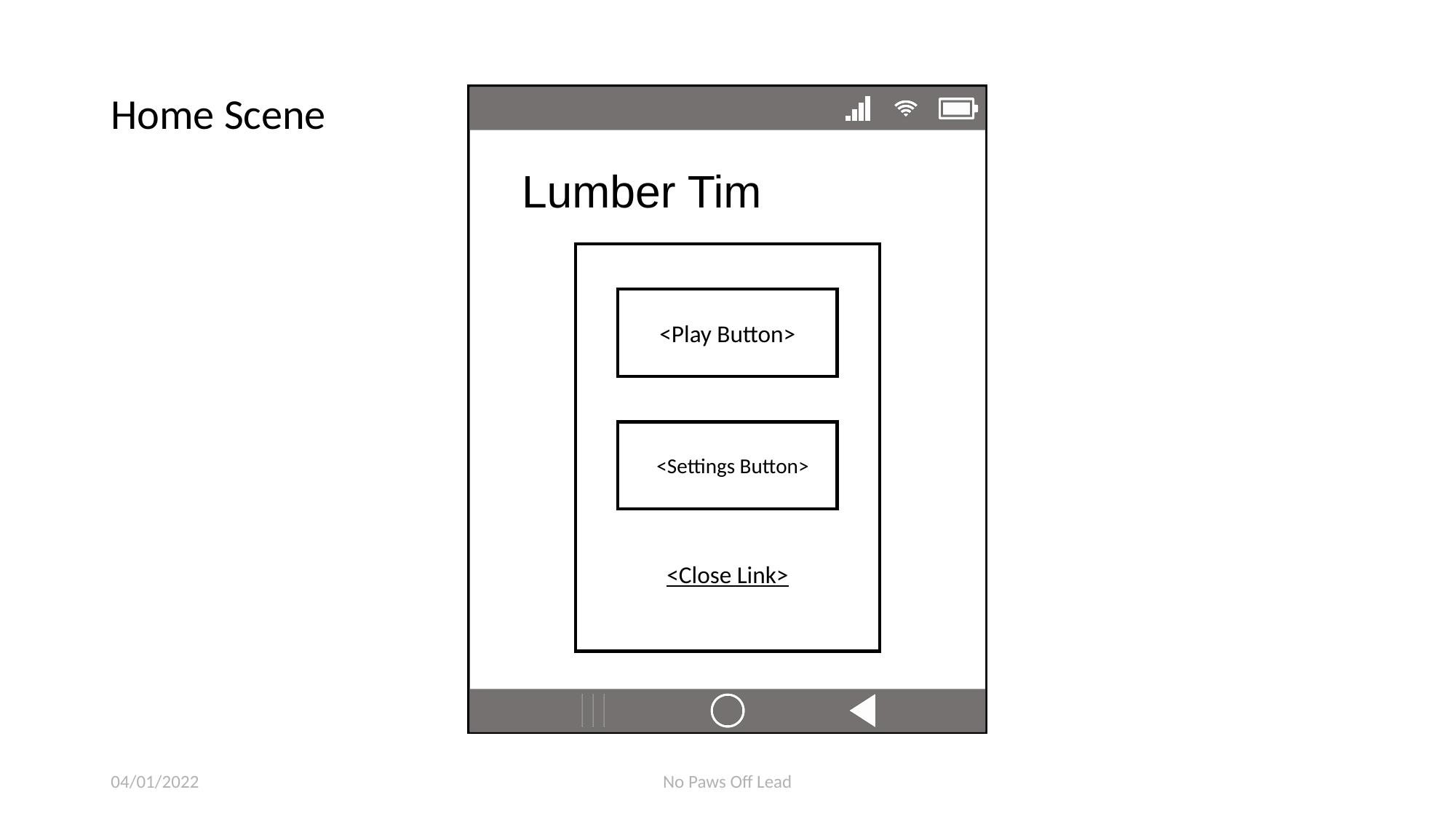

Home Scene
Lumber Tim

<Play Button>
<<Settings Button>
<Close Link>
04/01/2022
No Paws Off Lead